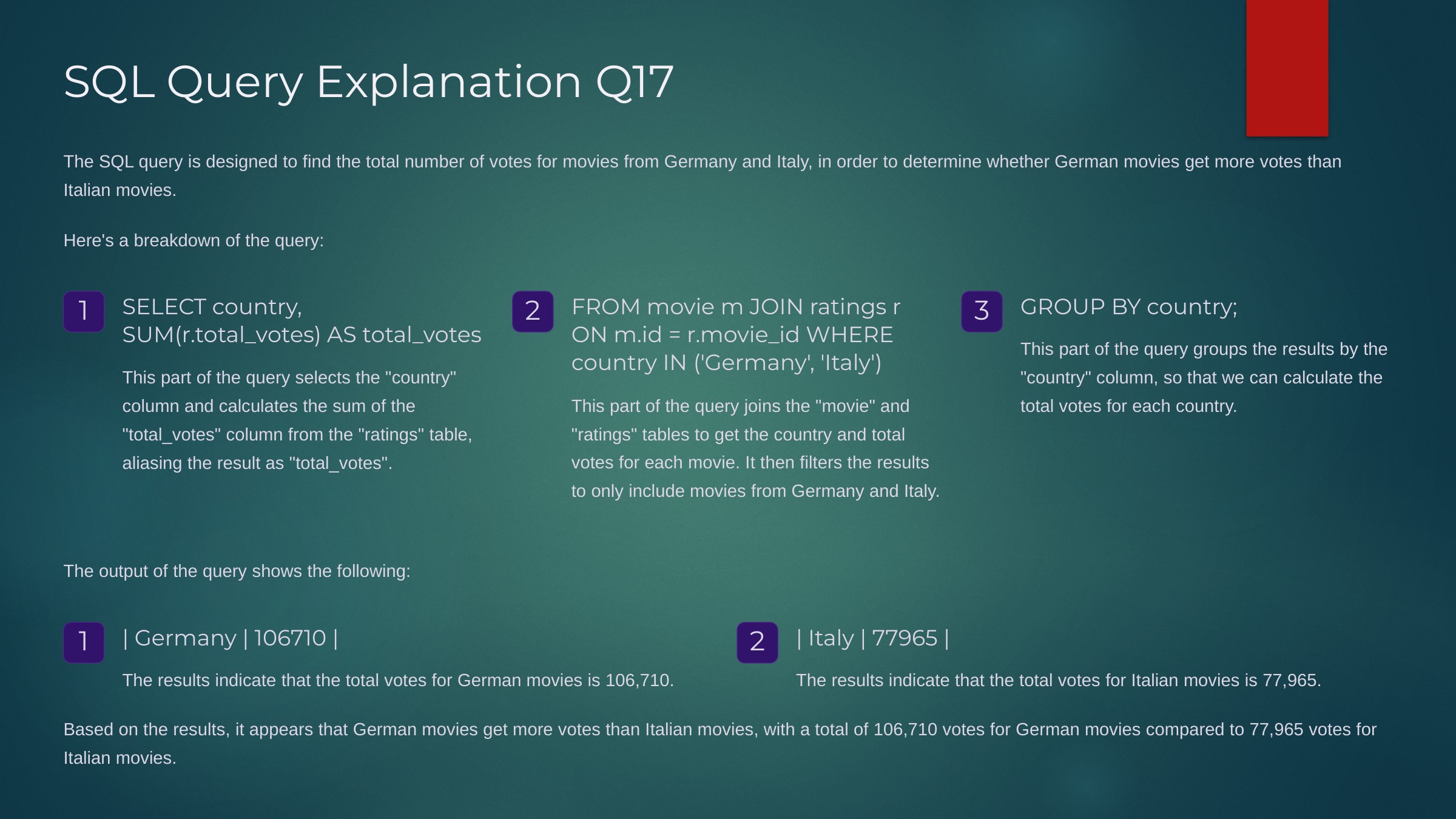

SQL Query Explanation Q17
The SQL query is designed to find the total number of votes for movies from Germany and Italy, in order to determine whether German movies get more votes than Italian movies.
Here's a breakdown of the query:

SELECT country, SUM(r.total_votes) AS total_votes

FROM movie m JOIN ratings r ON m.id = r.movie_id WHERE country IN ('Germany', 'Italy')

GROUP BY country;
1
2
3
This part of the query groups the results by the "country" column, so that we can calculate the total votes for each country.
This part of the query selects the "country" column and calculates the sum of the "total_votes" column from the "ratings" table, aliasing the result as "total_votes".
This part of the query joins the "movie" and "ratings" tables to get the country and total votes for each movie. It then filters the results to only include movies from Germany and Italy.
The output of the query shows the following:

| Germany | 106710 |

| Italy | 77965 |
1
2
The results indicate that the total votes for German movies is 106,710.
The results indicate that the total votes for Italian movies is 77,965.
Based on the results, it appears that German movies get more votes than Italian movies, with a total of 106,710 votes for German movies compared to 77,965 votes for Italian movies.